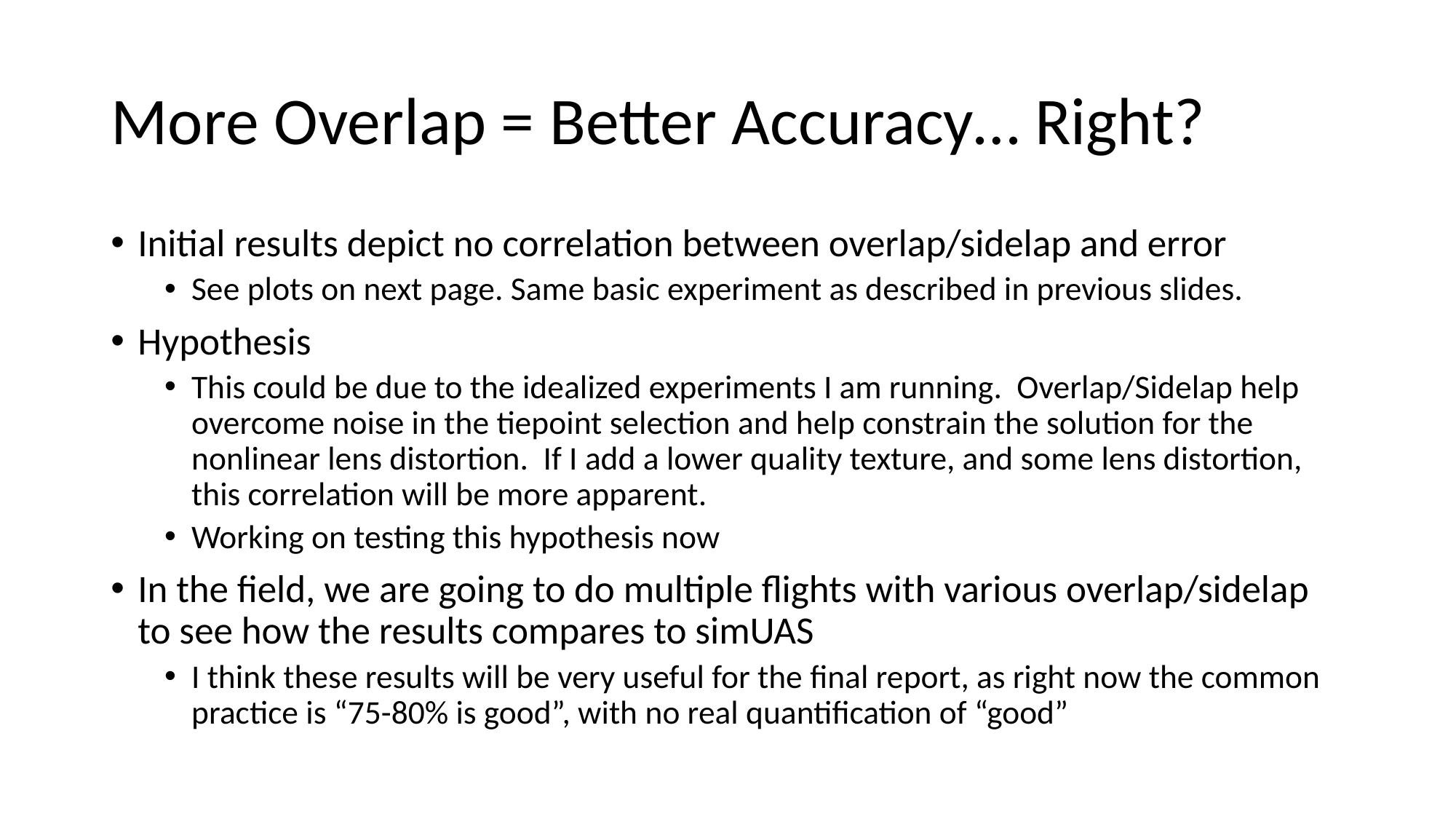

# More Overlap = Better Accuracy… Right?
Initial results depict no correlation between overlap/sidelap and error
See plots on next page. Same basic experiment as described in previous slides.
Hypothesis
This could be due to the idealized experiments I am running.  Overlap/Sidelap help overcome noise in the tiepoint selection and help constrain the solution for the nonlinear lens distortion.  If I add a lower quality texture, and some lens distortion, this correlation will be more apparent.
Working on testing this hypothesis now
In the field, we are going to do multiple flights with various overlap/sidelap to see how the results compares to simUAS
I think these results will be very useful for the final report, as right now the common practice is “75-80% is good”, with no real quantification of “good”